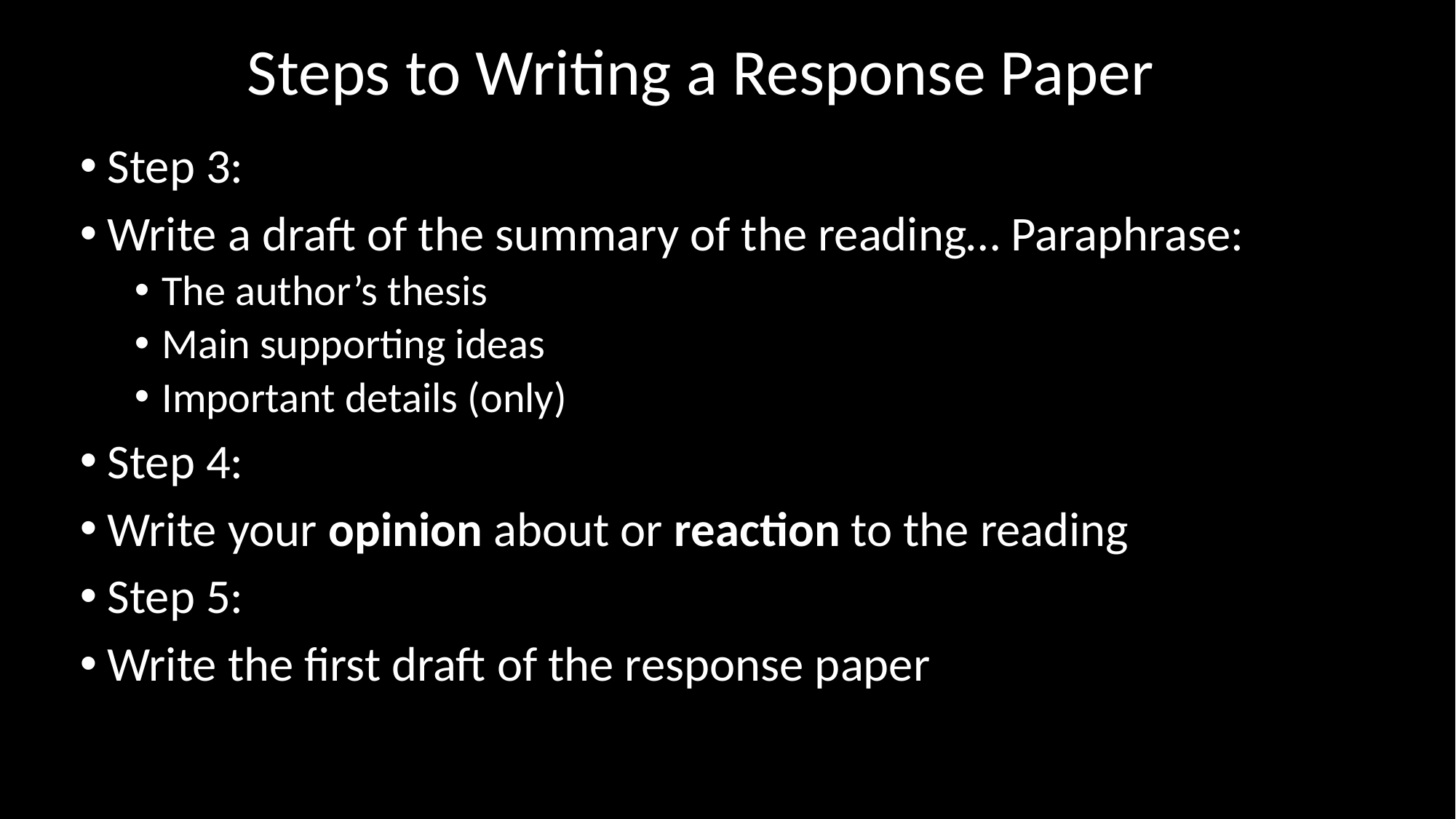

# Steps to Writing a Response Paper
Step 3:
Write a draft of the summary of the reading… Paraphrase:
The author’s thesis
Main supporting ideas
Important details (only)
Step 4:
Write your opinion about or reaction to the reading
Step 5:
Write the first draft of the response paper